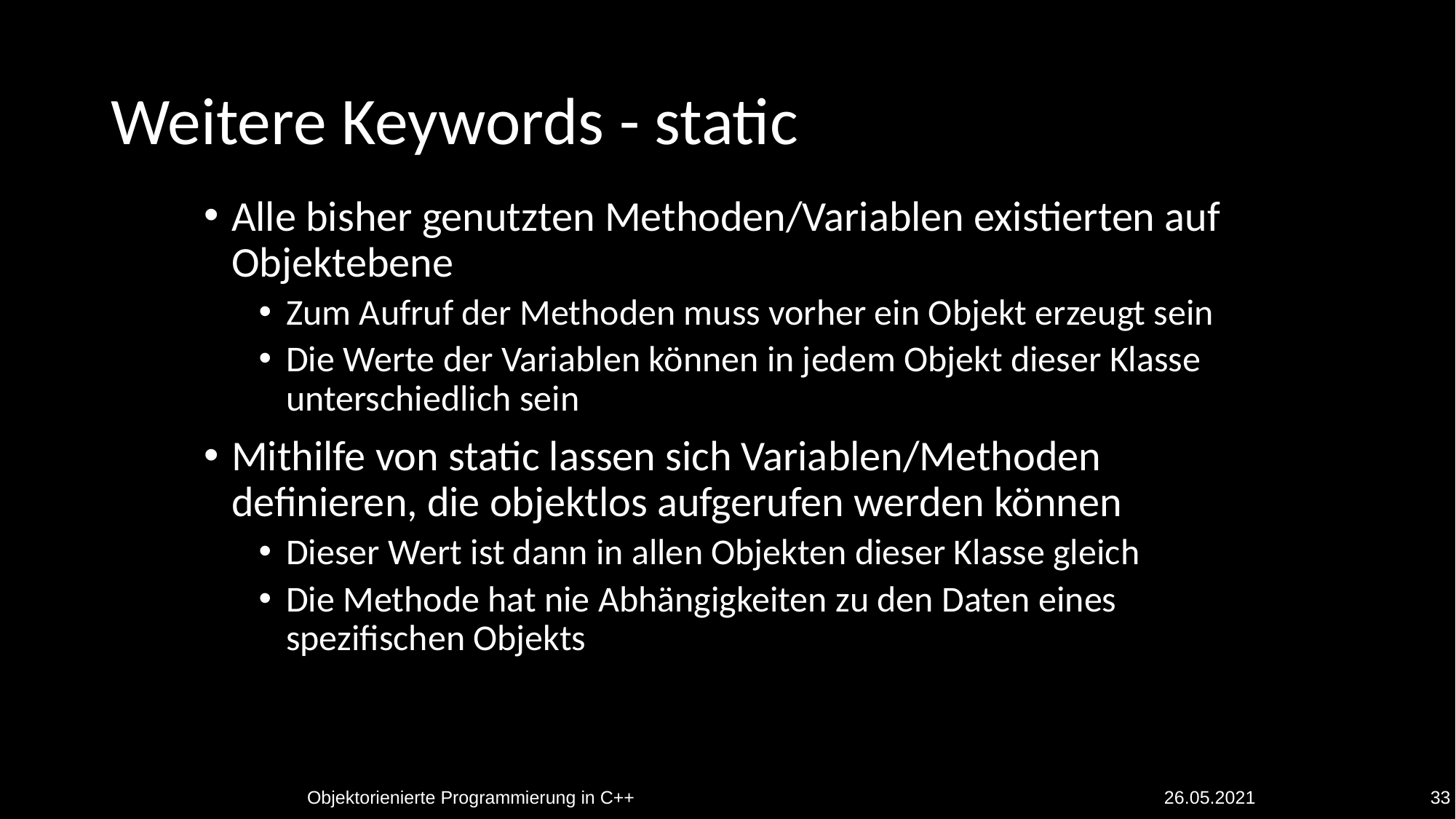

# Weitere Keywords - static
Alle bisher genutzten Methoden/Variablen existierten auf Objektebene
Zum Aufruf der Methoden muss vorher ein Objekt erzeugt sein
Die Werte der Variablen können in jedem Objekt dieser Klasse unterschiedlich sein
Mithilfe von static lassen sich Variablen/Methoden definieren, die objektlos aufgerufen werden können
Dieser Wert ist dann in allen Objekten dieser Klasse gleich
Die Methode hat nie Abhängigkeiten zu den Daten eines spezifischen Objekts

Objektorienierte Programmierung in C++
26.05.2021
33